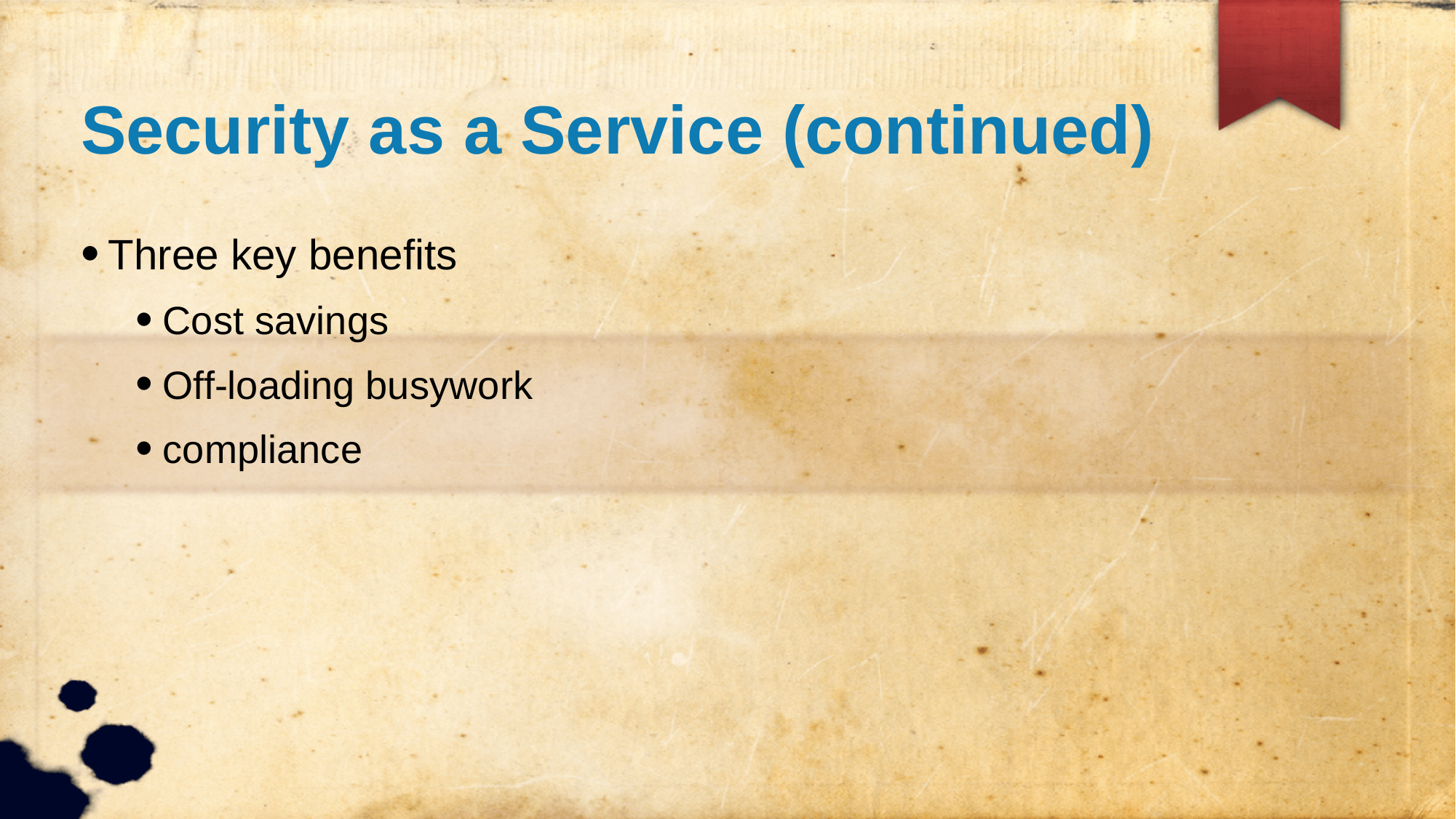

Security as a Service (continued)
Three key benefits
Cost savings
Off-loading busywork
compliance